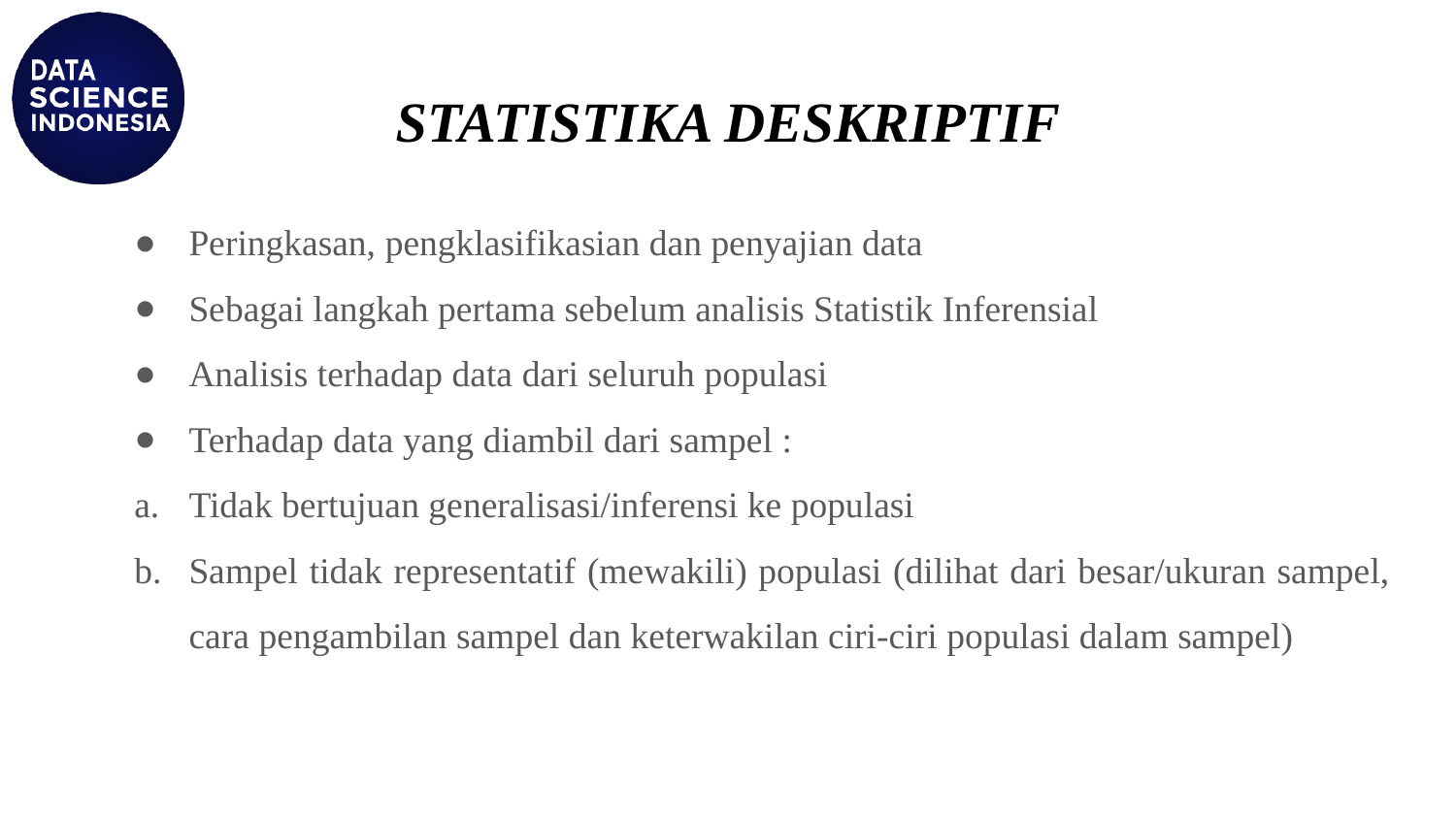

# STATISTIKA DESKRIPTIF
Peringkasan, pengklasifikasian dan penyajian data
Sebagai langkah pertama sebelum analisis Statistik Inferensial
Analisis terhadap data dari seluruh populasi
Terhadap data yang diambil dari sampel :
Tidak bertujuan generalisasi/inferensi ke populasi
Sampel tidak representatif (mewakili) populasi (dilihat dari besar/ukuran sampel, cara pengambilan sampel dan keterwakilan ciri-ciri populasi dalam sampel)